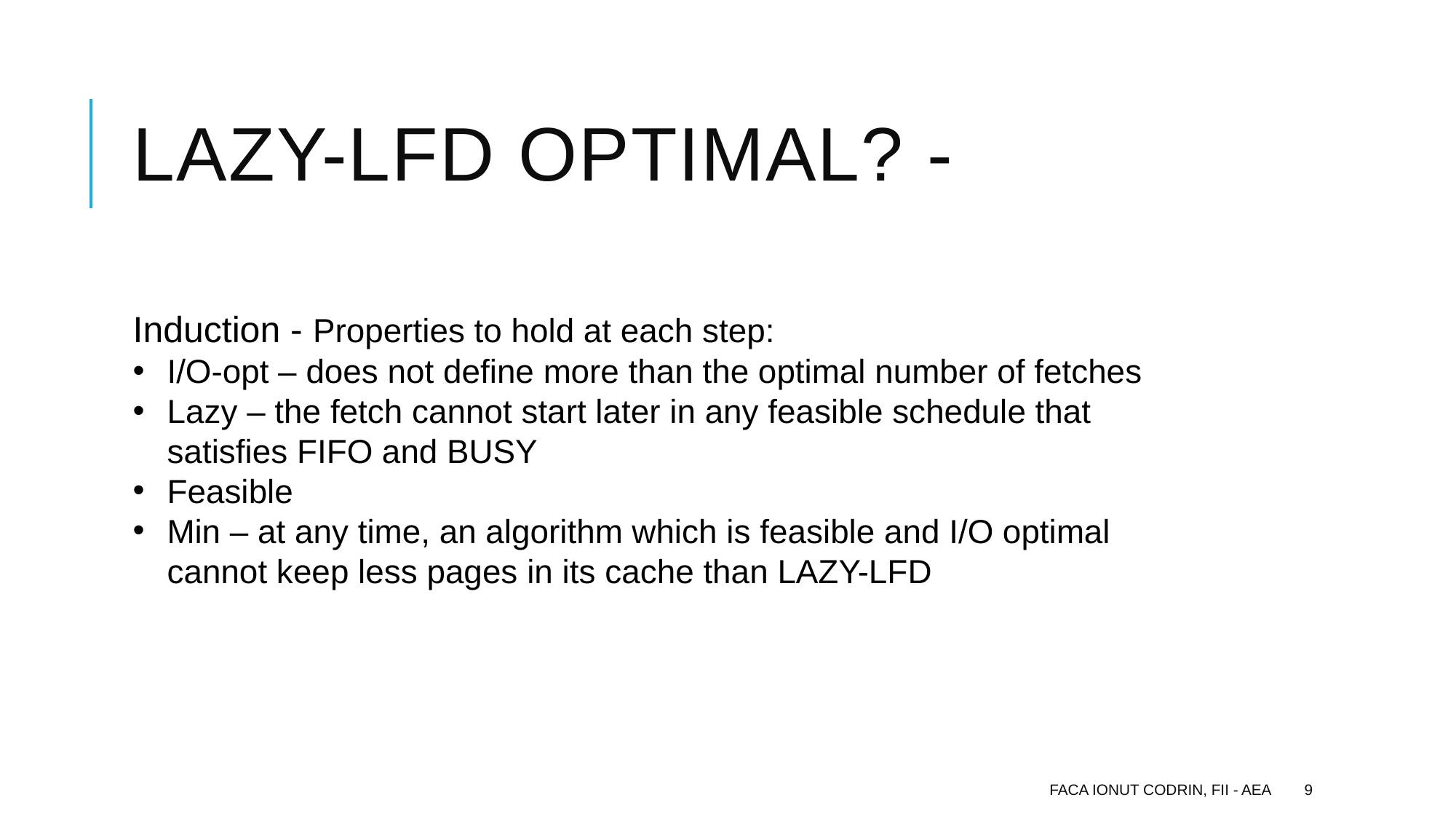

# Lazy-LFD Optimal? -
Induction - Properties to hold at each step:
I/O-opt – does not define more than the optimal number of fetches
Lazy – the fetch cannot start later in any feasible schedule that satisfies FIFO and BUSY
Feasible
Min – at any time, an algorithm which is feasible and I/O optimal cannot keep less pages in its cache than LAZY-LFD
Faca Ionut Codrin, FII - Aea
9